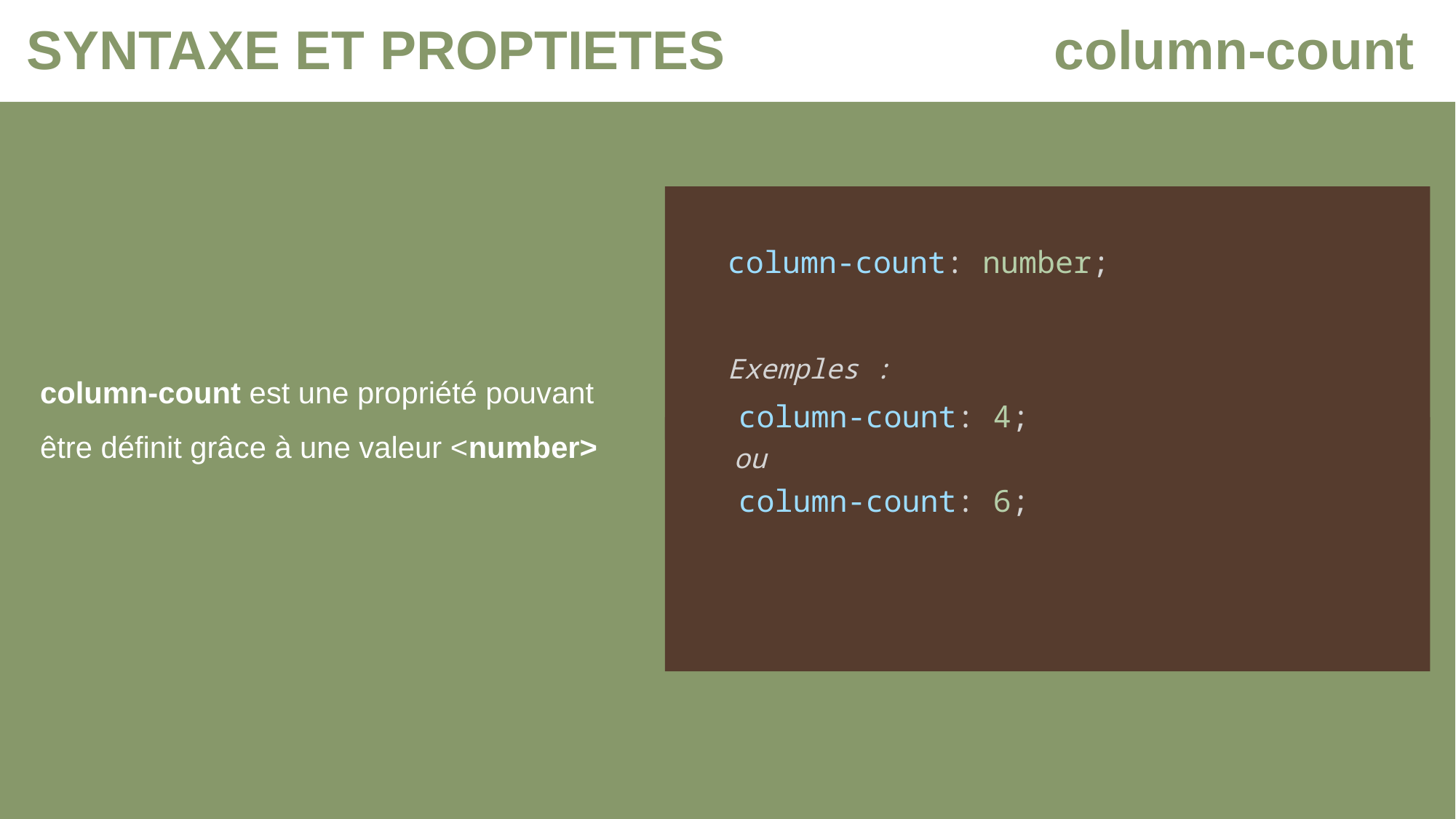

SYNTAXE ET PROPTIETES	     	 	   column-count

column-count: number;
Exemples :
column-count est une propriété pouvant être définit grâce à une valeur <number>

column-count: 4;

ou
column-count: 6;